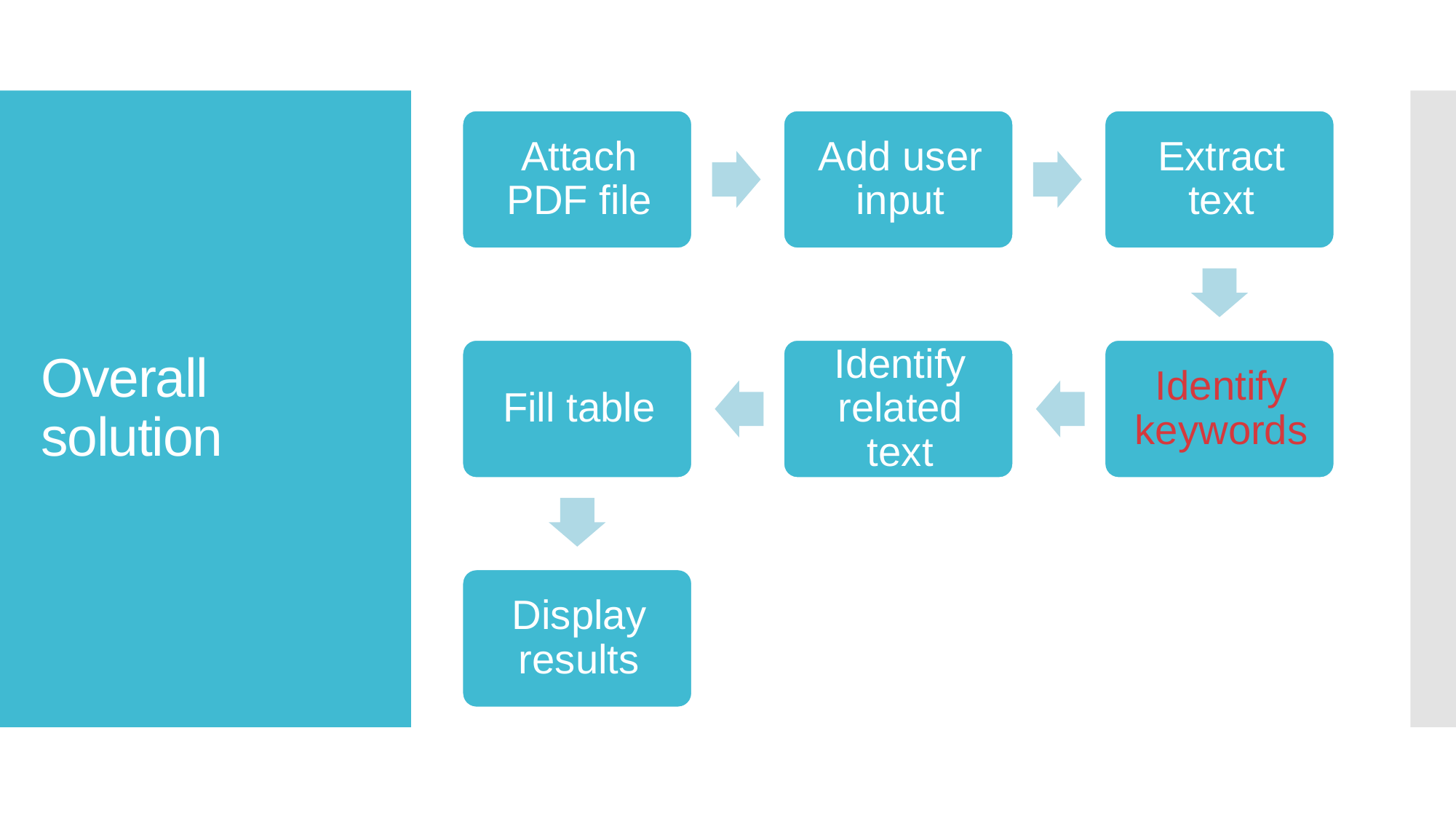

Attach PDF file

Add user input

Extract text

Identify keywords

Identify related text

Fill table

Display results
# Overall solution